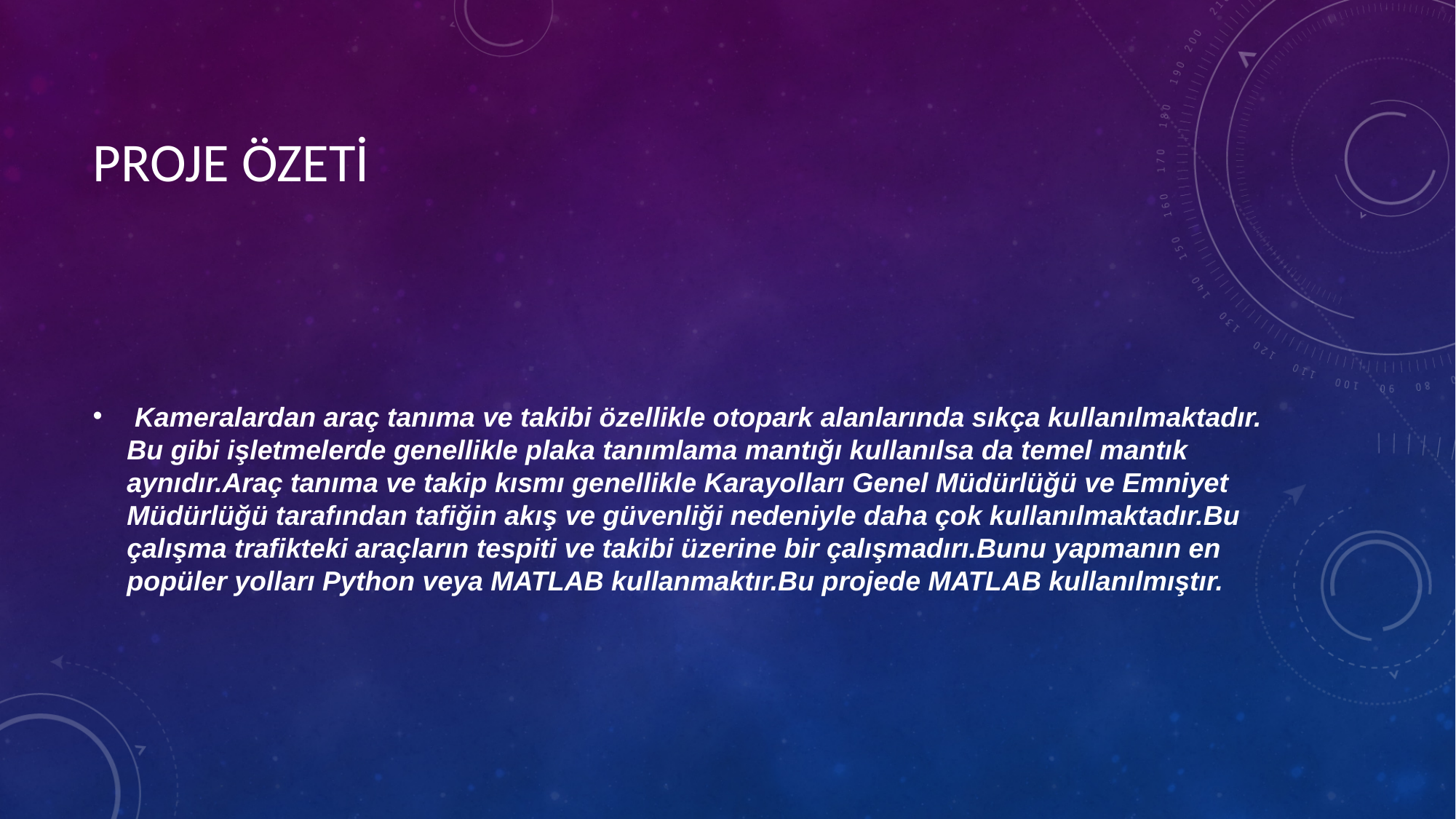

# Proje özeti

 Kameralardan araç tanıma ve takibi özellikle otopark alanlarında sıkça kullanılmaktadır. Bu gibi işletmelerde genellikle plaka tanımlama mantığı kullanılsa da temel mantık aynıdır.Araç tanıma ve takip kısmı genellikle Karayolları Genel Müdürlüğü ve Emniyet Müdürlüğü tarafından tafiğin akış ve güvenliği nedeniyle daha çok kullanılmaktadır.Bu çalışma trafikteki araçların tespiti ve takibi üzerine bir çalışmadırı.Bunu yapmanın en popüler yolları Python veya MATLAB kullanmaktır.Bu projede MATLAB kullanılmıştır.